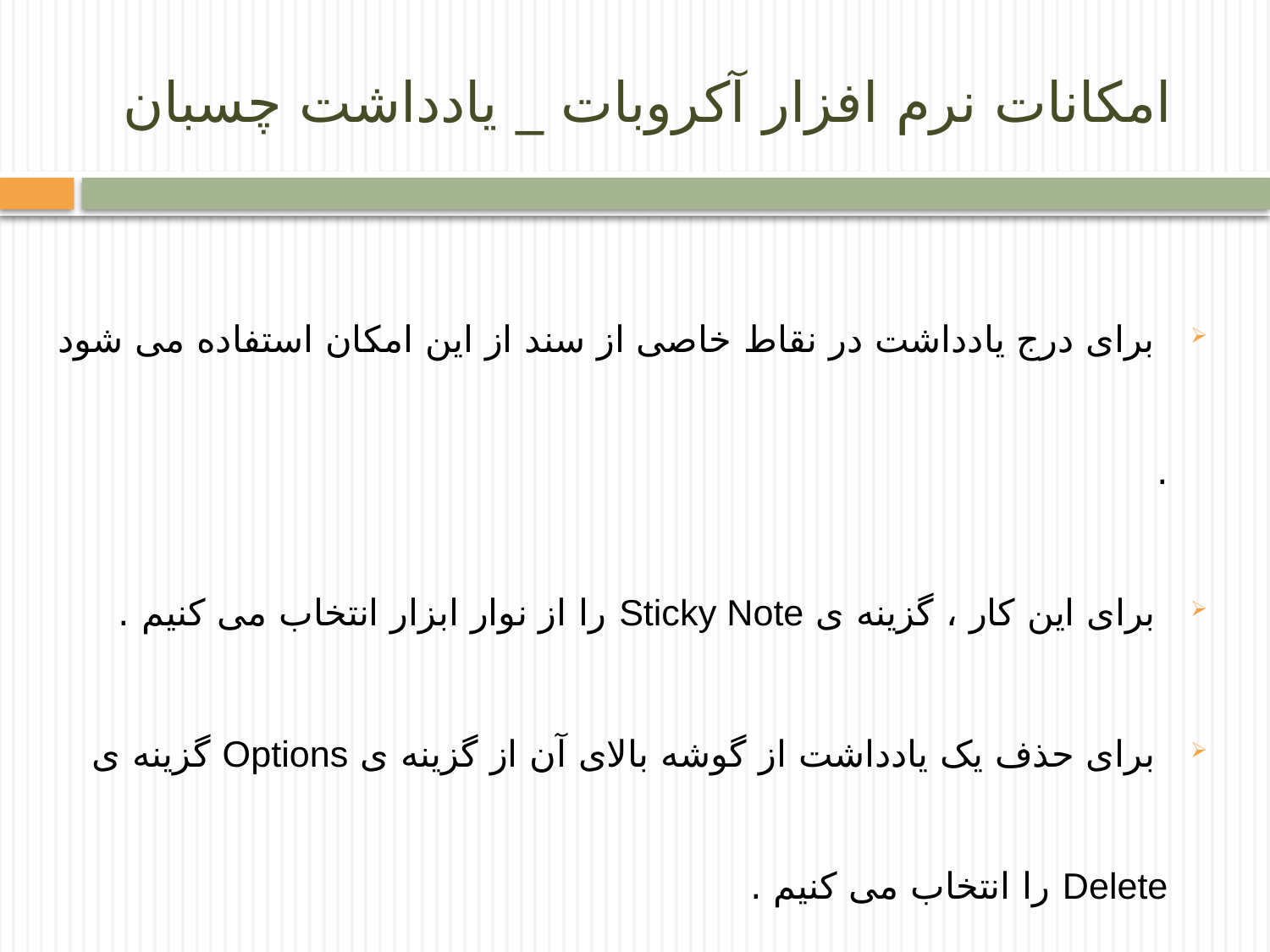

# امکانات نرم افزار آکروبات _ یادداشت چسبان
 برای درج یادداشت در نقاط خاصی از سند از این امکان استفاده می شود .
 برای این کار ، گزینه ی Sticky Note را از نوار ابزار انتخاب می کنیم .
 برای حذف یک یادداشت از گوشه بالای آن از گزینه ی Options گزینه ی Delete را انتخاب می کنیم .